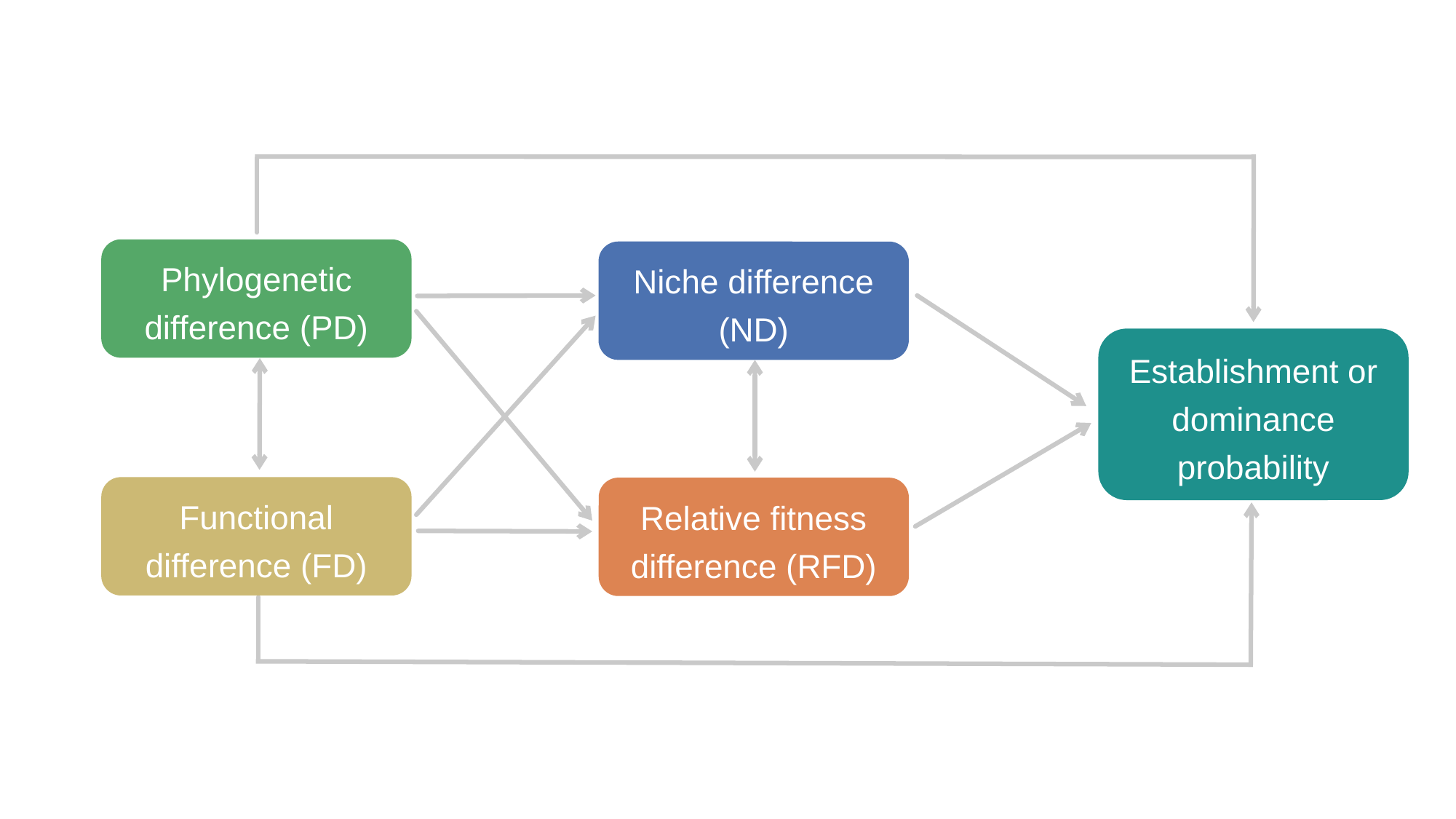

Phylogenetic difference (PD)
Niche difference (ND)
Establishment or dominance
probability
MFDab

Functional difference (FD)
Relative fitness difference (RFD)